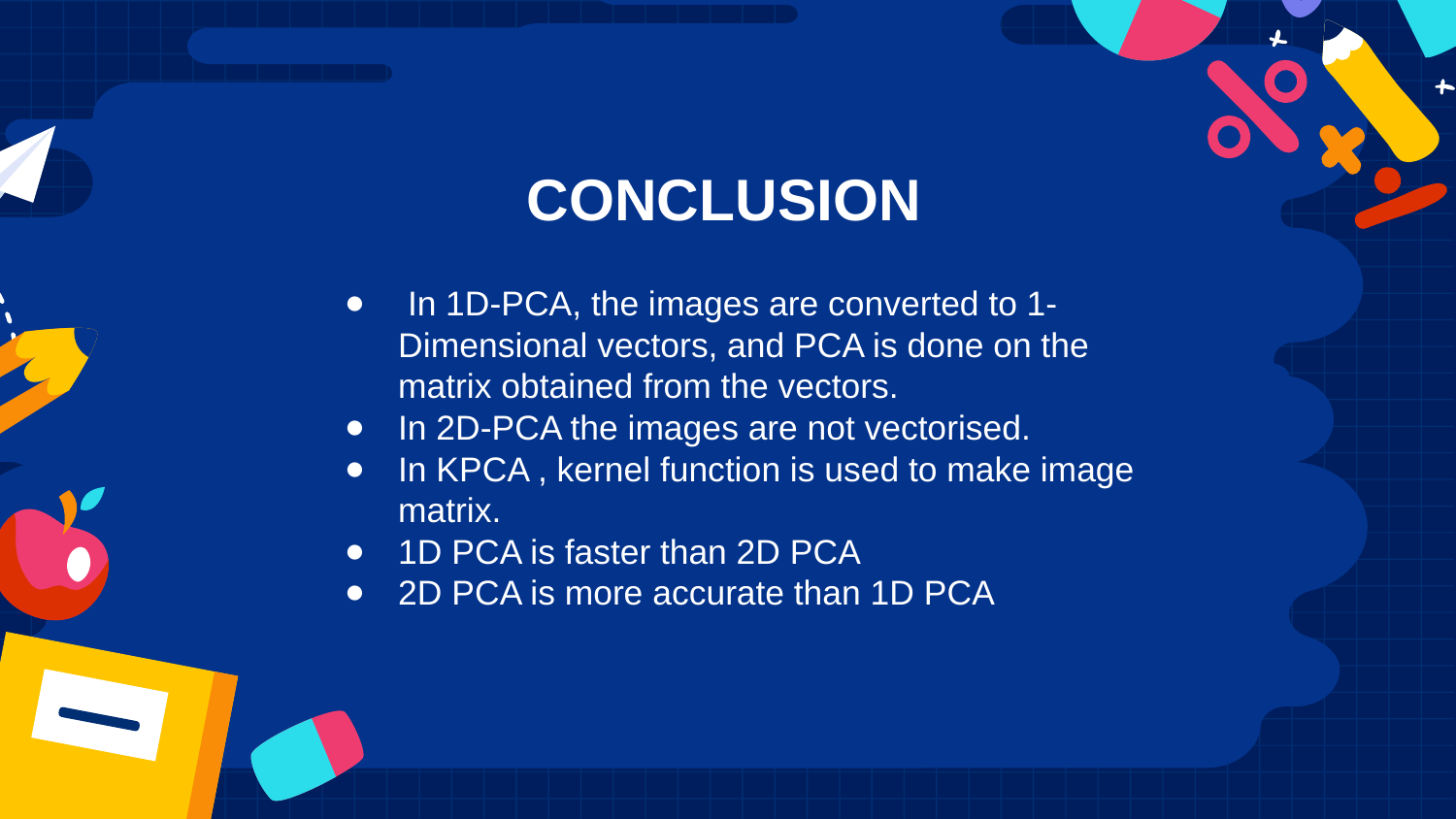

CONCLUSION
 In 1D-PCA, the images are converted to 1-Dimensional vectors, and PCA is done on the matrix obtained from the vectors.
In 2D-PCA the images are not vectorised.
In KPCA , kernel function is used to make image matrix.
1D PCA is faster than 2D PCA
2D PCA is more accurate than 1D PCA